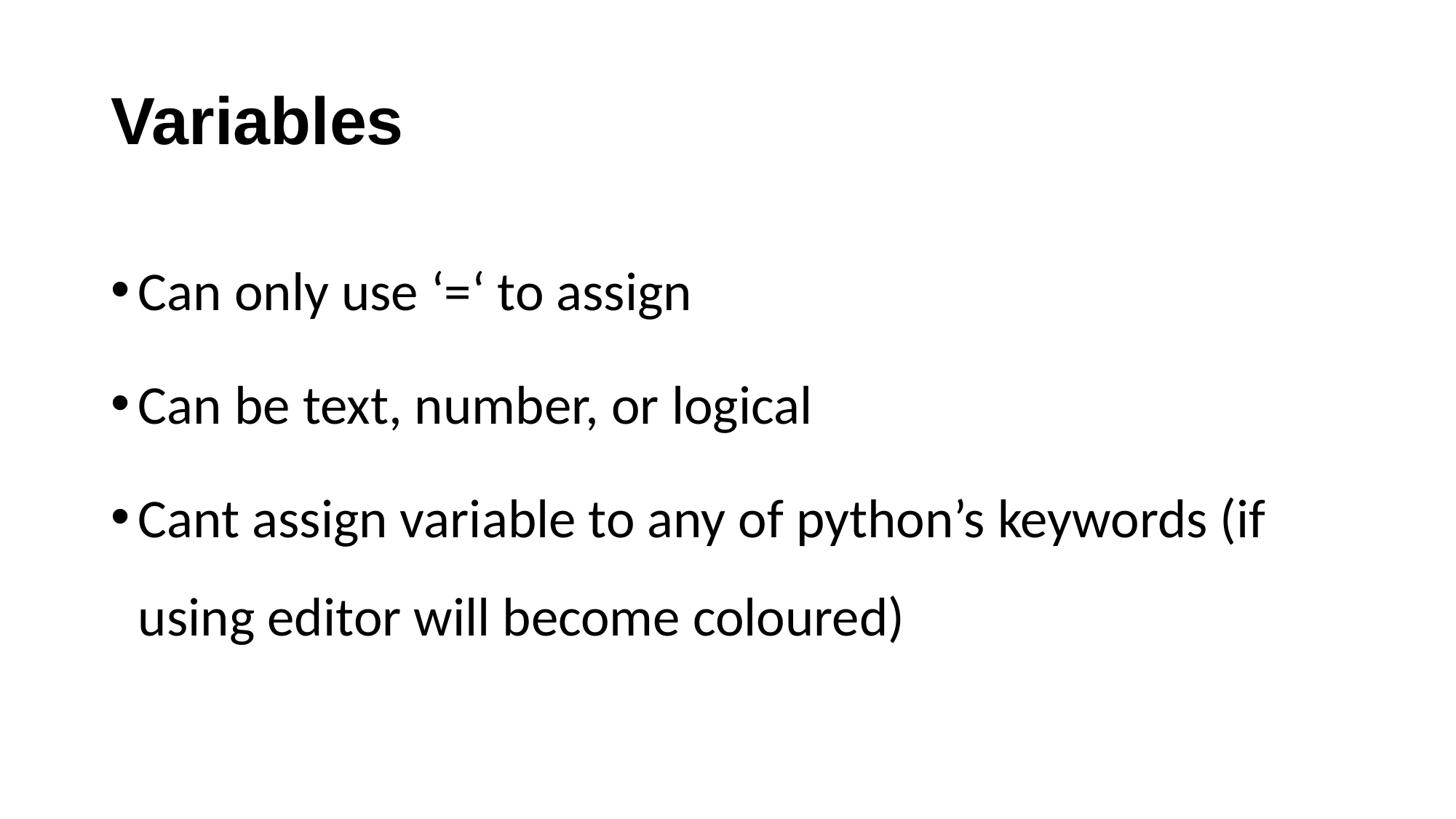

# Variables
Can only use ‘=‘ to assign
Can be text, number, or logical
Cant assign variable to any of python’s keywords (if using editor will become coloured)